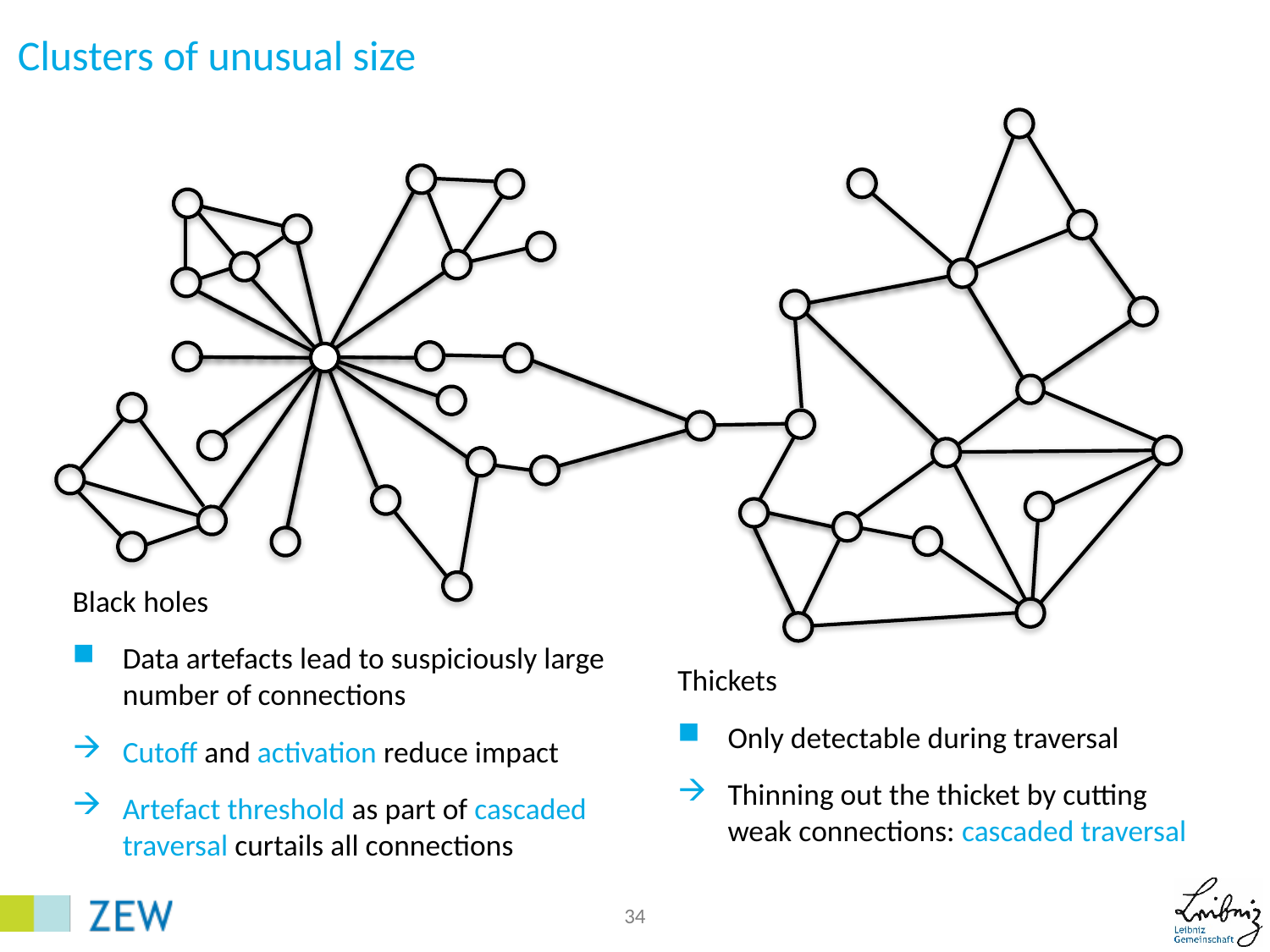

# Clusters of unusual size

Black holes
Data artefacts lead to suspiciously large number of connections
Cutoff and activation reduce impact
Artefact threshold as part of cascaded traversal curtails all connections

Thickets
Only detectable during traversal
Thinning out the thicket by cutting weak connections: cascaded traversal
34